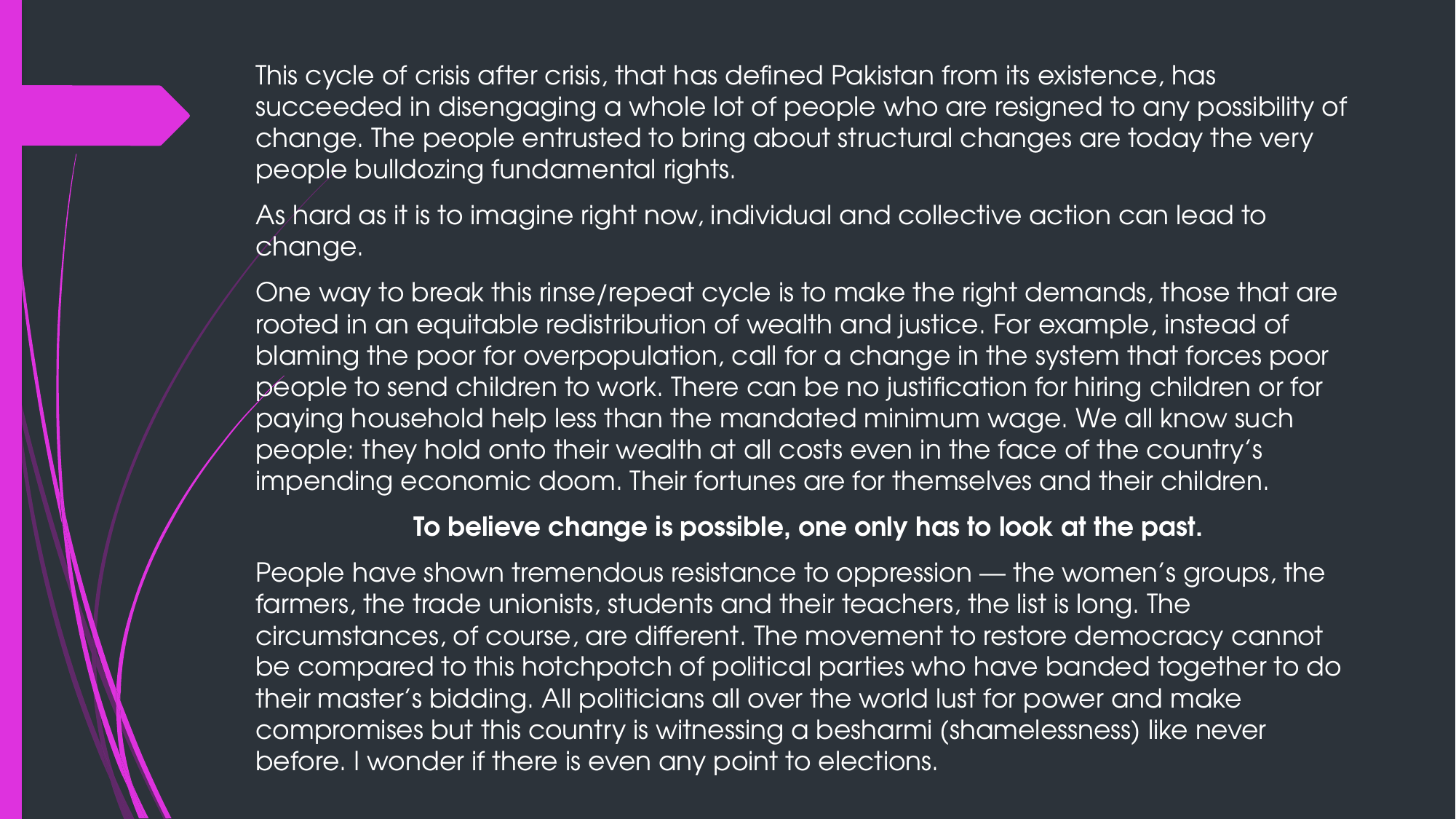

This cycle of crisis after crisis, that has defined Pakistan from its existence, has succeeded in disengaging a whole lot of people who are resigned to any possibility of change. The people entrusted to bring about structural changes are today the very people bulldozing fundamental rights.
As hard as it is to imagine right now, individual and collective action can lead to change.
One way to break this rinse/repeat cycle is to make the right demands, those that are rooted in an equitable redistribution of wealth and justice. For example, instead of blaming the poor for overpopulation, call for a change in the system that forces poor people to send children to work. There can be no justification for hiring children or for paying household help less than the mandated minimum wage. We all know such people: they hold onto their wealth at all costs even in the face of the country’s impending economic doom. Their fortunes are for themselves and their children.
To believe change is possible, one only has to look at the past.
People have shown tremendous resistance to oppression — the women’s groups, the farmers, the trade unionists, students and their teachers, the list is long. The circumstances, of course, are different. The movement to restore democracy cannot be compared to this hotchpotch of political parties who have banded together to do their master’s bidding. All politicians all over the world lust for power and make compromises but this country is witnessing a besharmi (shamelessness) like never before. I wonder if there is even any point to elections.